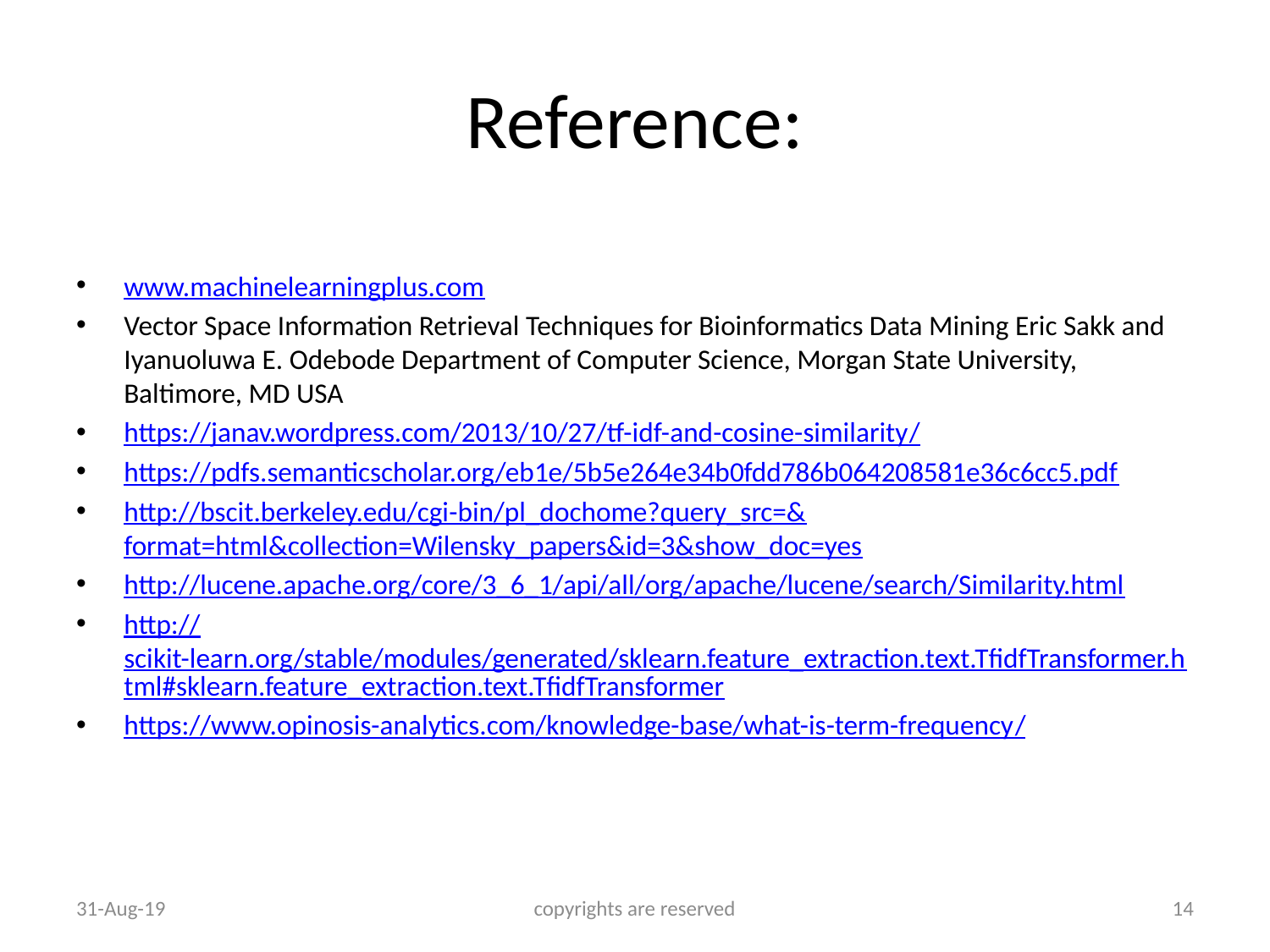

# Reference:

www.machinelearningplus.com
Vector Space Information Retrieval Techniques for Bioinformatics Data Mining Eric Sakk and Iyanuoluwa E. Odebode Department of Computer Science, Morgan State University, Baltimore, MD USA
https://janav.wordpress.com/2013/10/27/tf-idf-and-cosine-similarity/
https://pdfs.semanticscholar.org/eb1e/5b5e264e34b0fdd786b064208581e36c6cc5.pdf
http://bscit.berkeley.edu/cgi-bin/pl_dochome?query_src=&format=html&collection=Wilensky_papers&id=3&show_doc=yes
http://lucene.apache.org/core/3_6_1/api/all/org/apache/lucene/search/Similarity.html
http://scikit-learn.org/stable/modules/generated/sklearn.feature_extraction.text.TfidfTransformer.html#sklearn.feature_extraction.text.TfidfTransformer
https://www.opinosis-analytics.com/knowledge-base/what-is-term-frequency/

31-Aug-19
copyrights are reserved
14